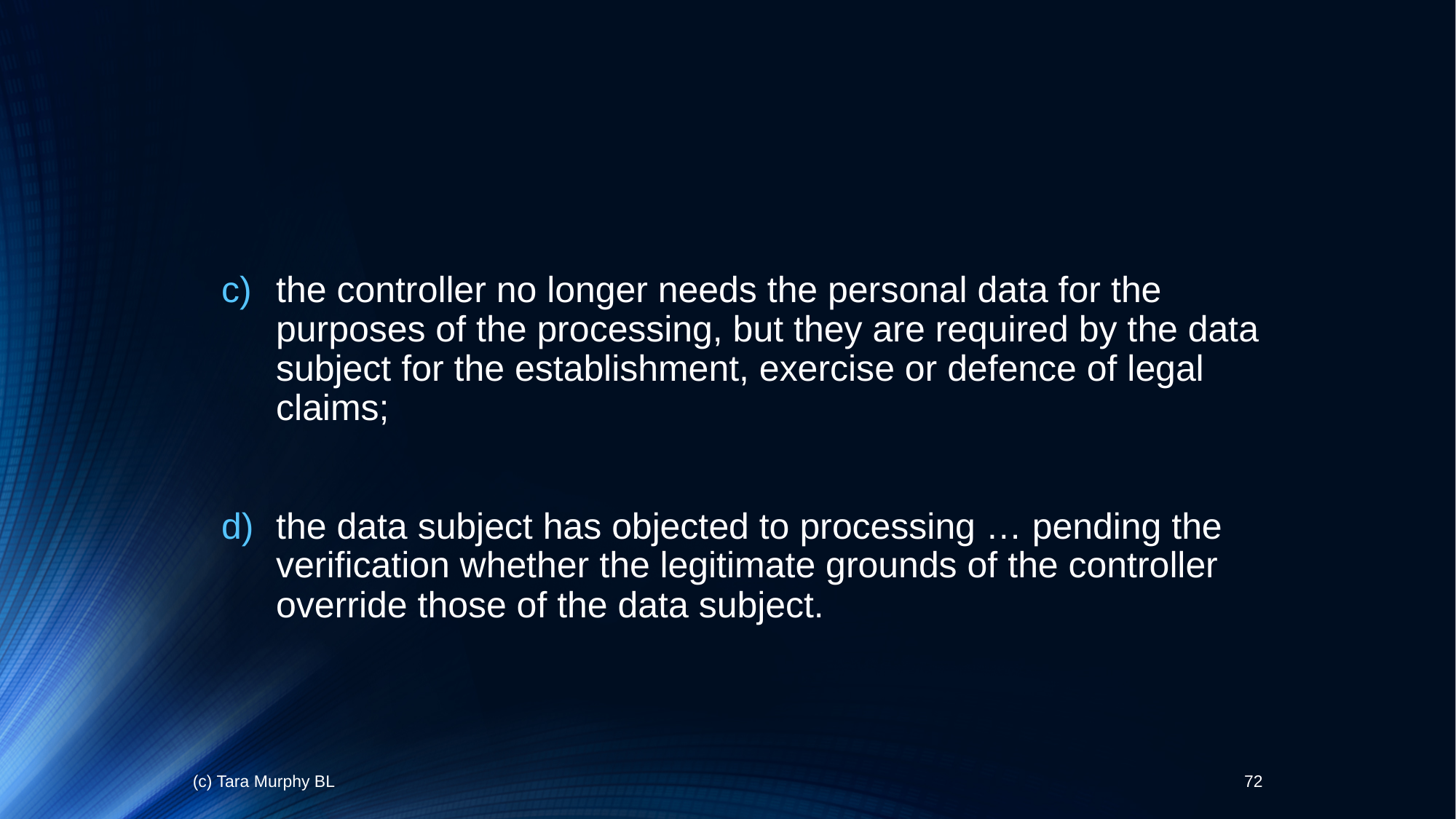

the controller no longer needs the personal data for the purposes of the processing, but they are required by the data subject for the establishment, exercise or defence of legal claims;

the data subject has objected to processing … pending the verification whether the legitimate grounds of the controller override those of the data subject.
(c) Tara Murphy BL
72